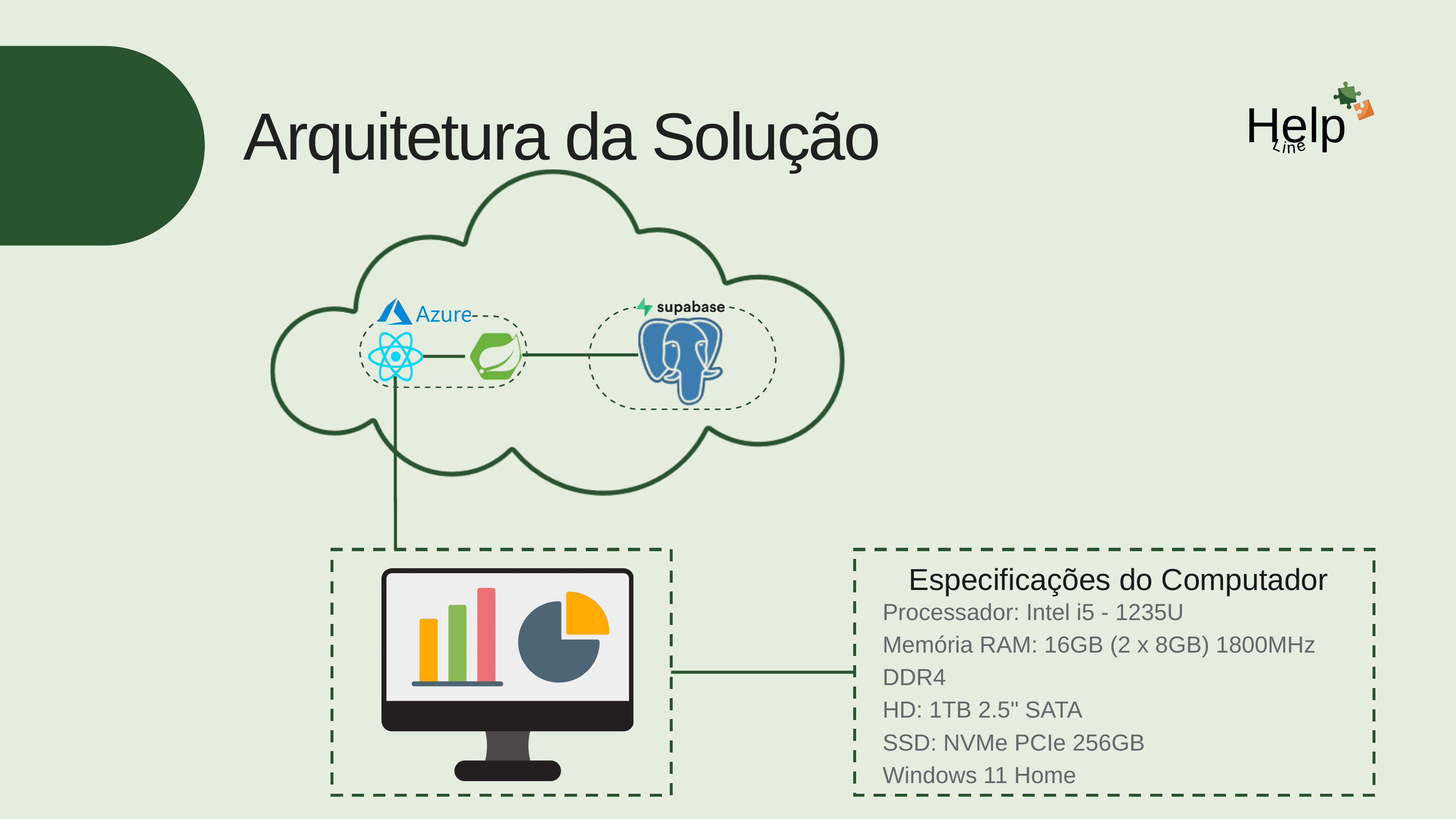

Help
Arquitetura da Solução
Line

Especificações do Computador

Processador: Intel i5 - 1235U
Memória RAM: 16GB (2 x 8GB) 1800MHz
DDR4
HD: 1TB 2.5" SATA
SSD: NVMe PCIe 256GB
Windows 11 Home